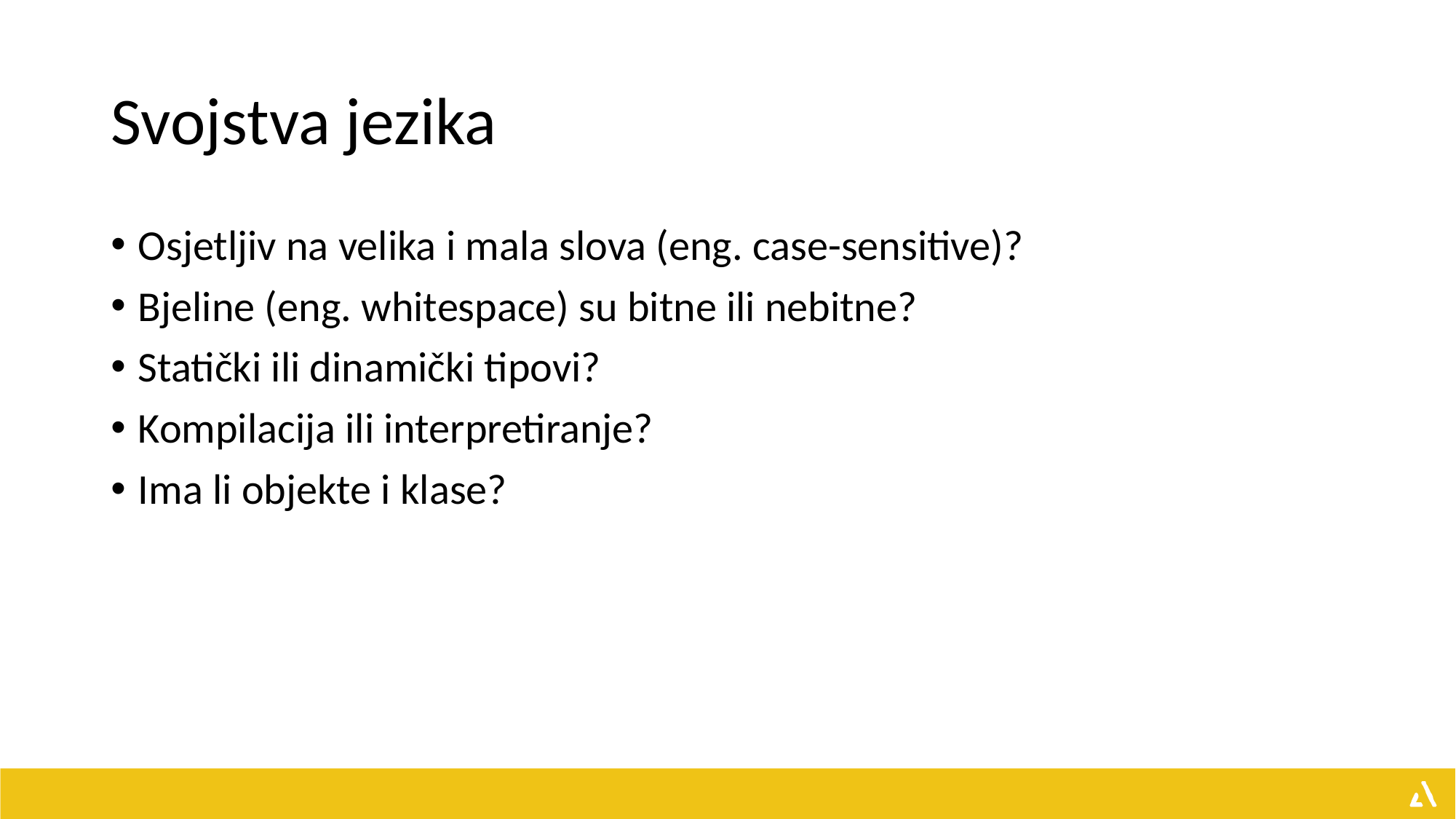

# Svojstva jezika
Osjetljiv na velika i mala slova (eng. case-sensitive)?
Bjeline (eng. whitespace) su bitne ili nebitne?
Statički ili dinamički tipovi?
Kompilacija ili interpretiranje?
Ima li objekte i klase?